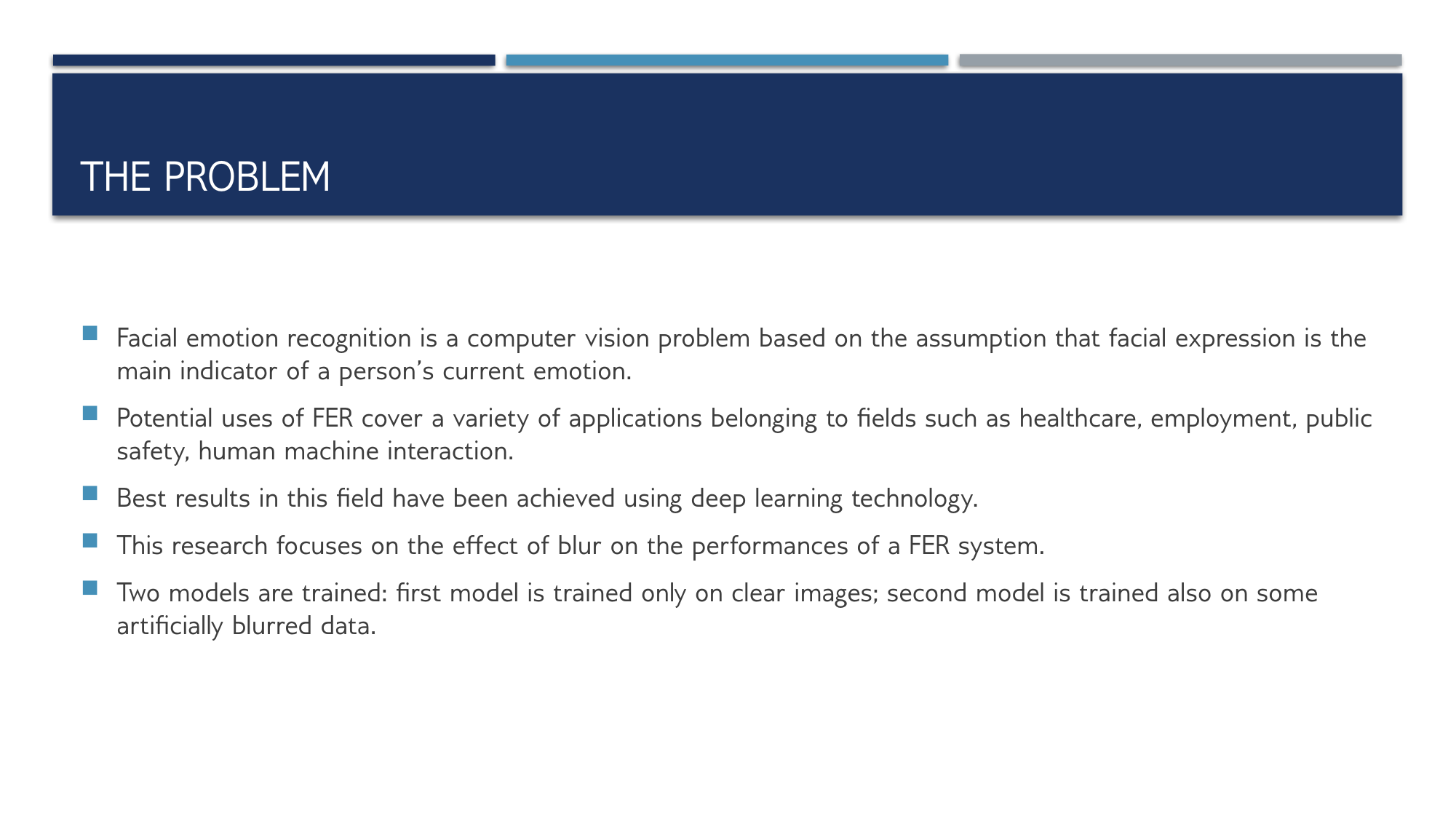

# The problem
Facial emotion recognition is a computer vision problem based on the assumption that facial expression is the main indicator of a person’s current emotion.
Potential uses of FER cover a variety of applications belonging to fields such as healthcare, employment, public safety, human machine interaction.
Best results in this field have been achieved using deep learning technology.
This research focuses on the effect of blur on the performances of a FER system.
Two models are trained: first model is trained only on clear images; second model is trained also on some artificially blurred data.